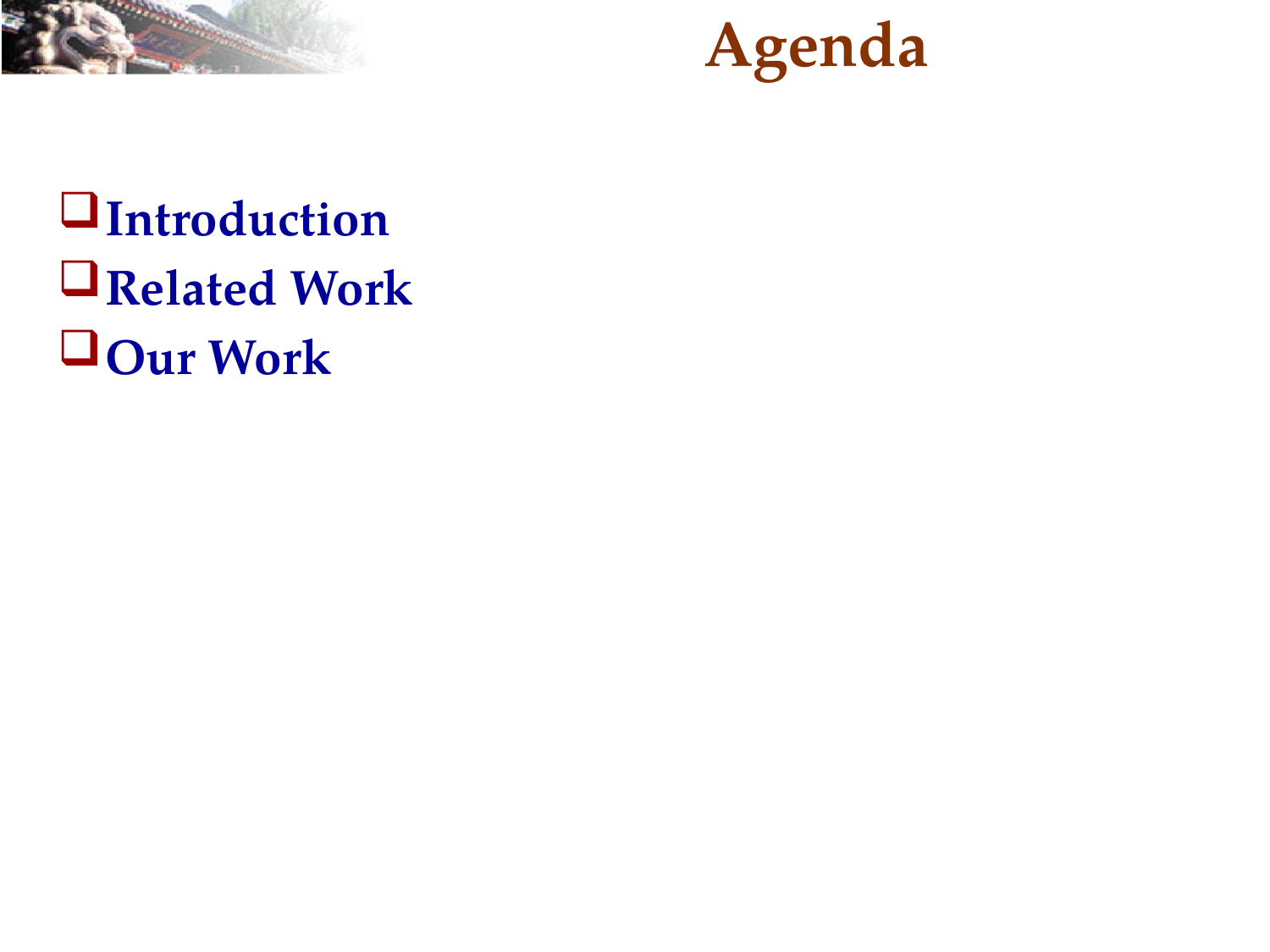

# Agenda

Introduction
Related Work
Our Work